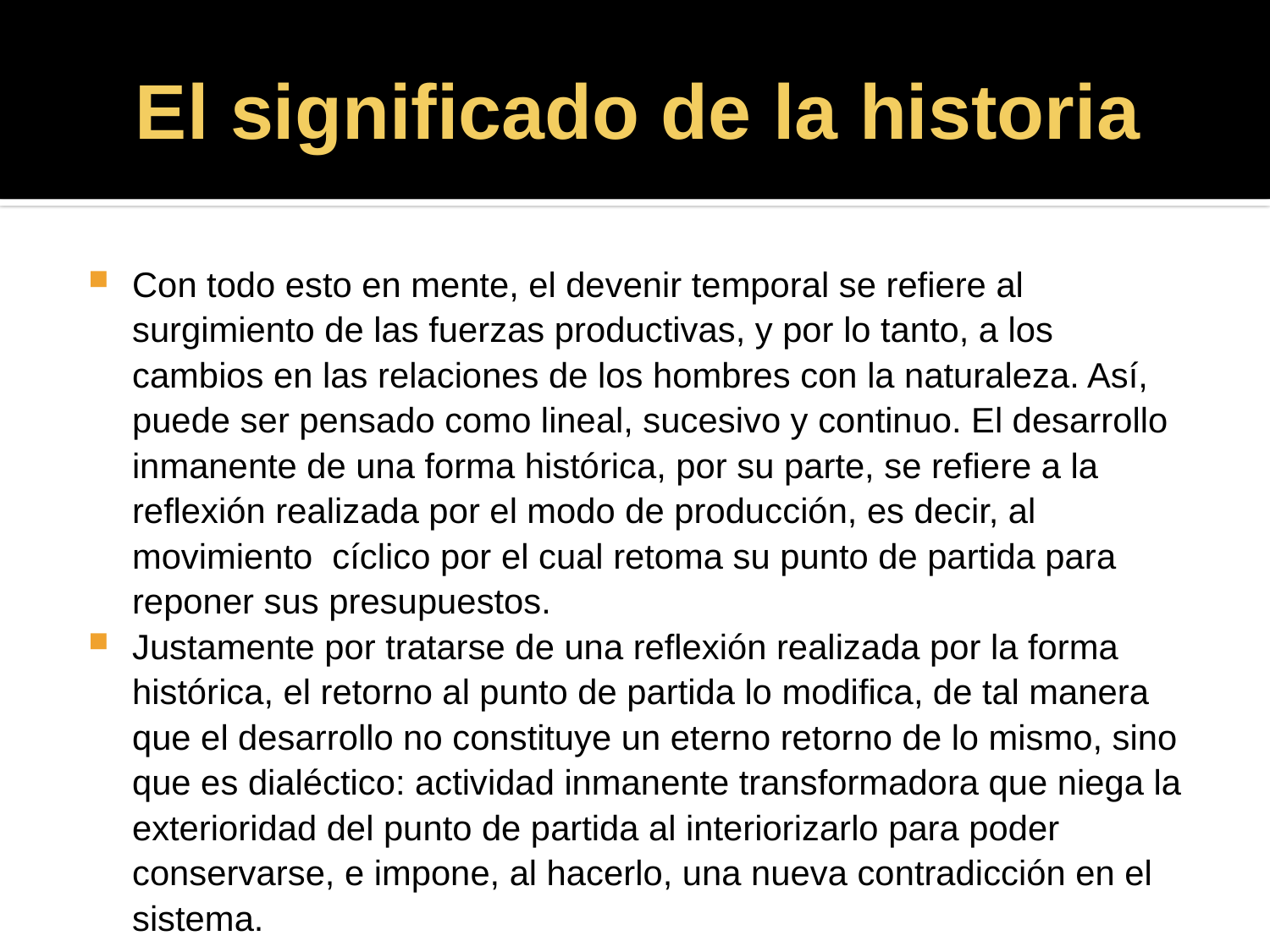

# El significado de la historia
Con todo esto en mente, el devenir temporal se refiere al surgimiento de las fuerzas productivas, y por lo tanto, a los cambios en las relaciones de los hombres con la naturaleza. Así, puede ser pensado como lineal, sucesivo y continuo. El desarrollo inmanente de una forma histórica, por su parte, se refiere a la reflexión realizada por el modo de producción, es decir, al movimiento  cíclico por el cual retoma su punto de partida para reponer sus presupuestos.
Justamente por tratarse de una reflexión realizada por la forma histórica, el retorno al punto de partida lo modifica, de tal manera que el desarrollo no constituye un eterno retorno de lo mismo, sino que es dialéctico: actividad inmanente transformadora que niega la exterioridad del punto de partida al interiorizarlo para poder conservarse, e impone, al hacerlo, una nueva contradicción en el sistema.